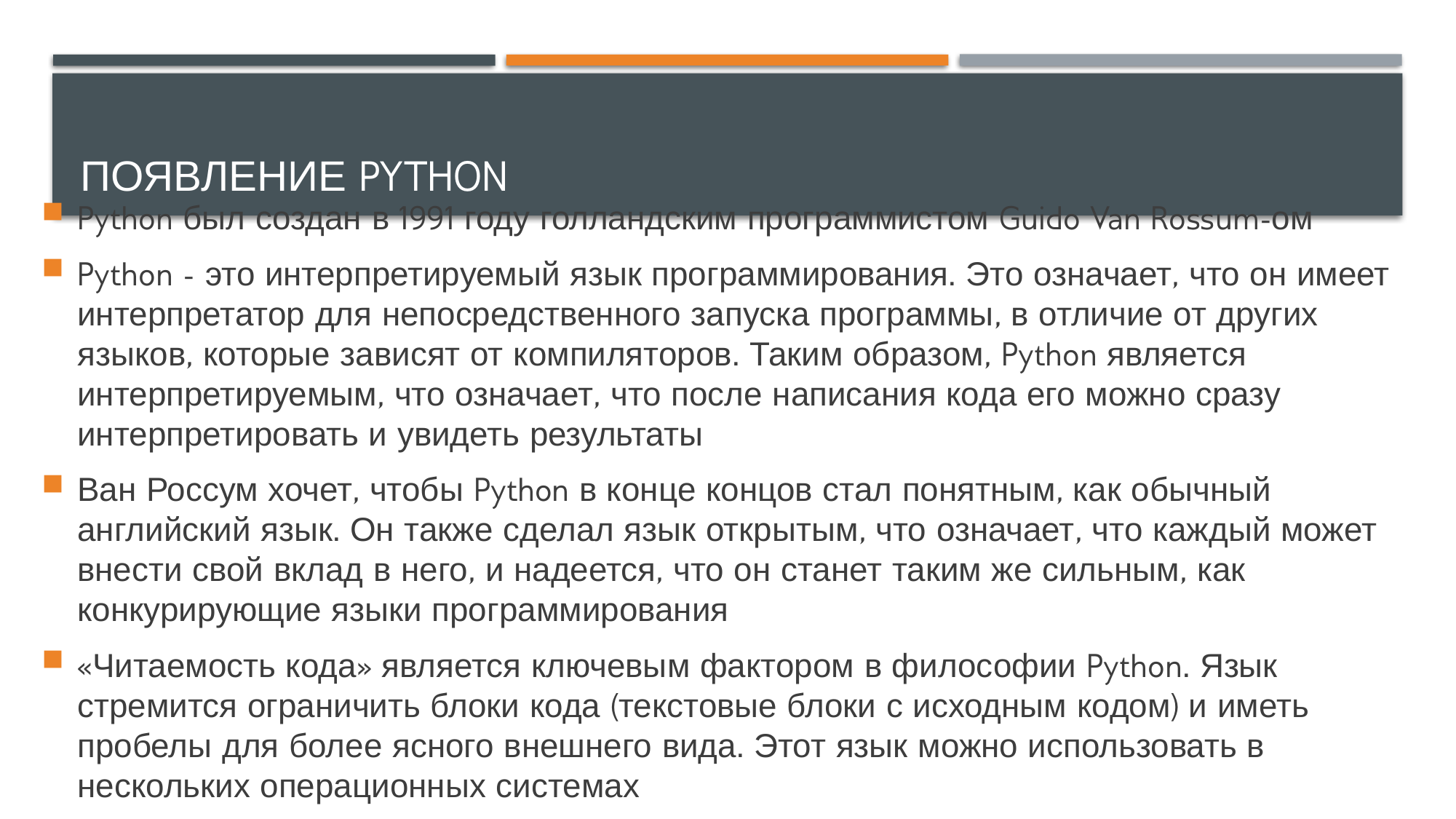

# Появление PYTHON
Python был создан в 1991 году голландским программистом Guido Van Rossum-ом
Python - это интерпретируемый язык программирования. Это означает, что он имеет интерпретатор для непосредственного запуска программы, в отличие от других языков, которые зависят от компиляторов. Таким образом, Python является интерпретируемым, что означает, что после написания кода его можно сразу интерпретировать и увидеть результаты
Ван Россум хочет, чтобы Python в конце концов стал понятным, как обычный английский язык. Он также сделал язык открытым, что означает, что каждый может внести свой вклад в него, и надеется, что он станет таким же сильным, как конкурирующие языки программирования
«Читаемость кода» является ключевым фактором в философии Python. Язык стремится ограничить блоки кода (текстовые блоки с исходным кодом) и иметь пробелы для более ясного внешнего вида. Этот язык можно использовать в нескольких операционных системах